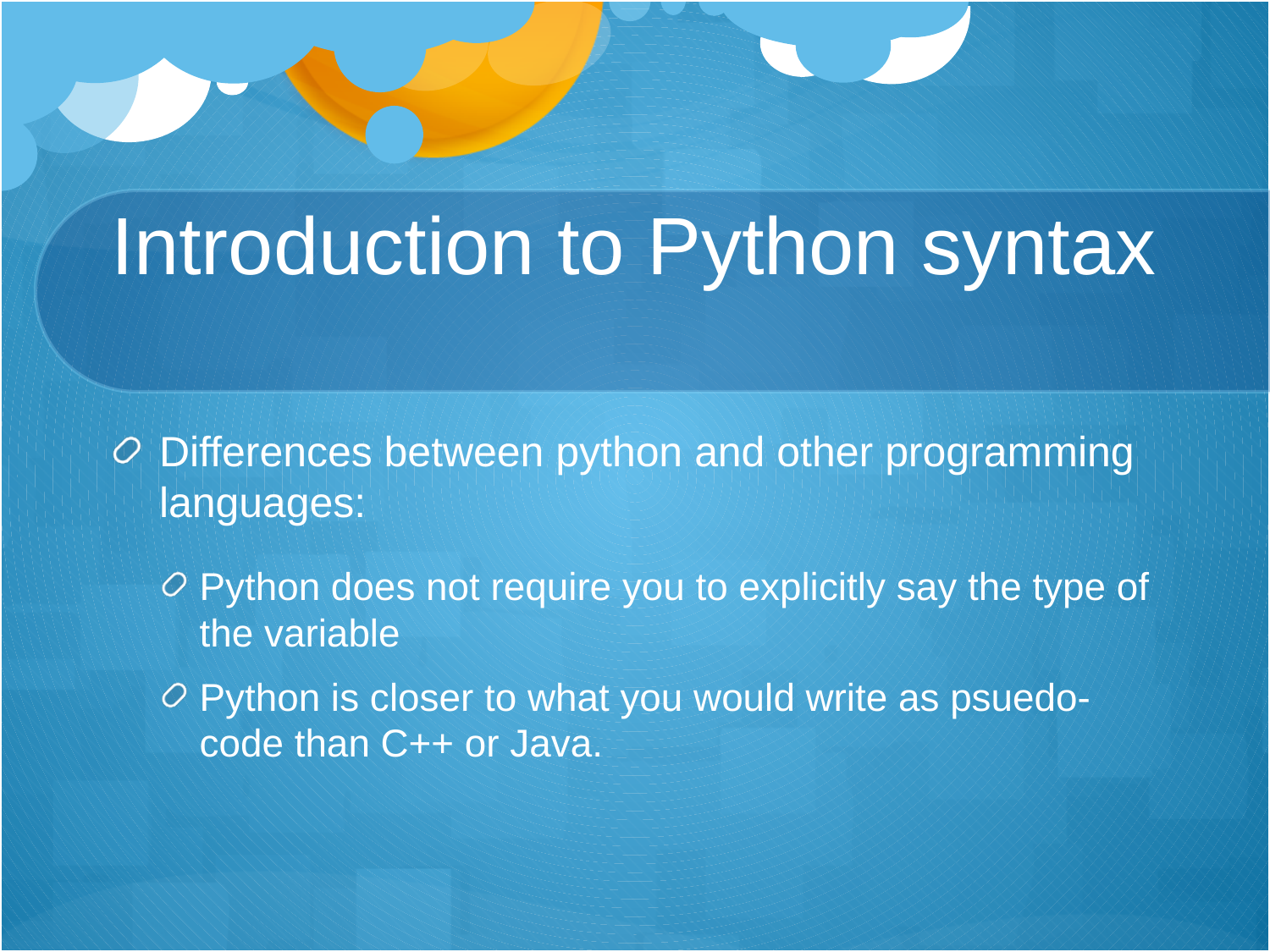

# Introduction to Python syntax
Differences between python and other programming languages:
Python does not require you to explicitly say the type of the variable
Python is closer to what you would write as psuedo-code than C++ or Java.